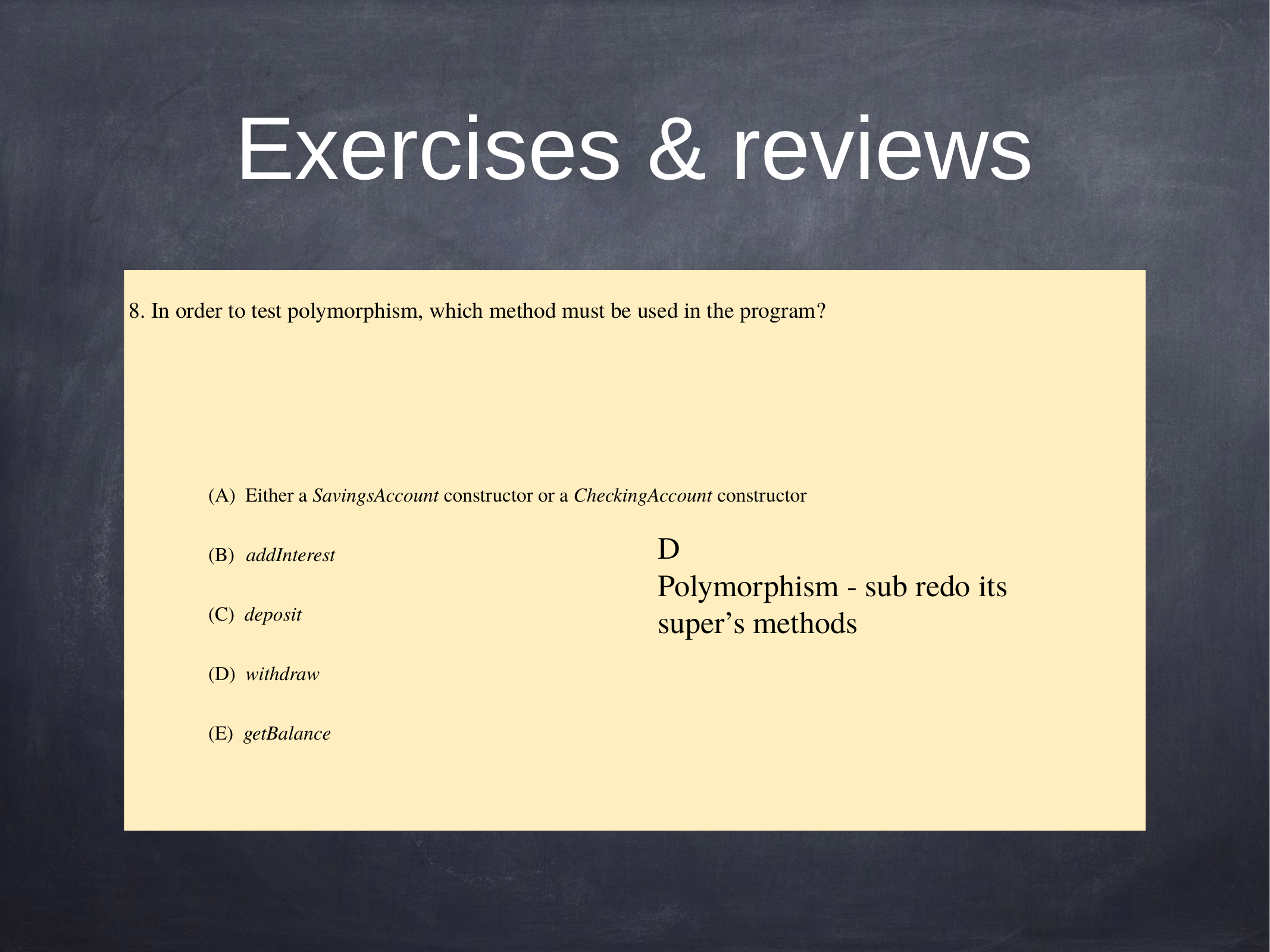

# Exercises & reviews
8. In order to test polymorphism, which method must be used in the program?

(A)  Either a SavingsAccount constructor or a CheckingAccount constructor
(B)  addInterest
(C)  deposit
(D)  withdraw
(E)  getBalance

D
Polymorphism - sub redo its
super’s methods